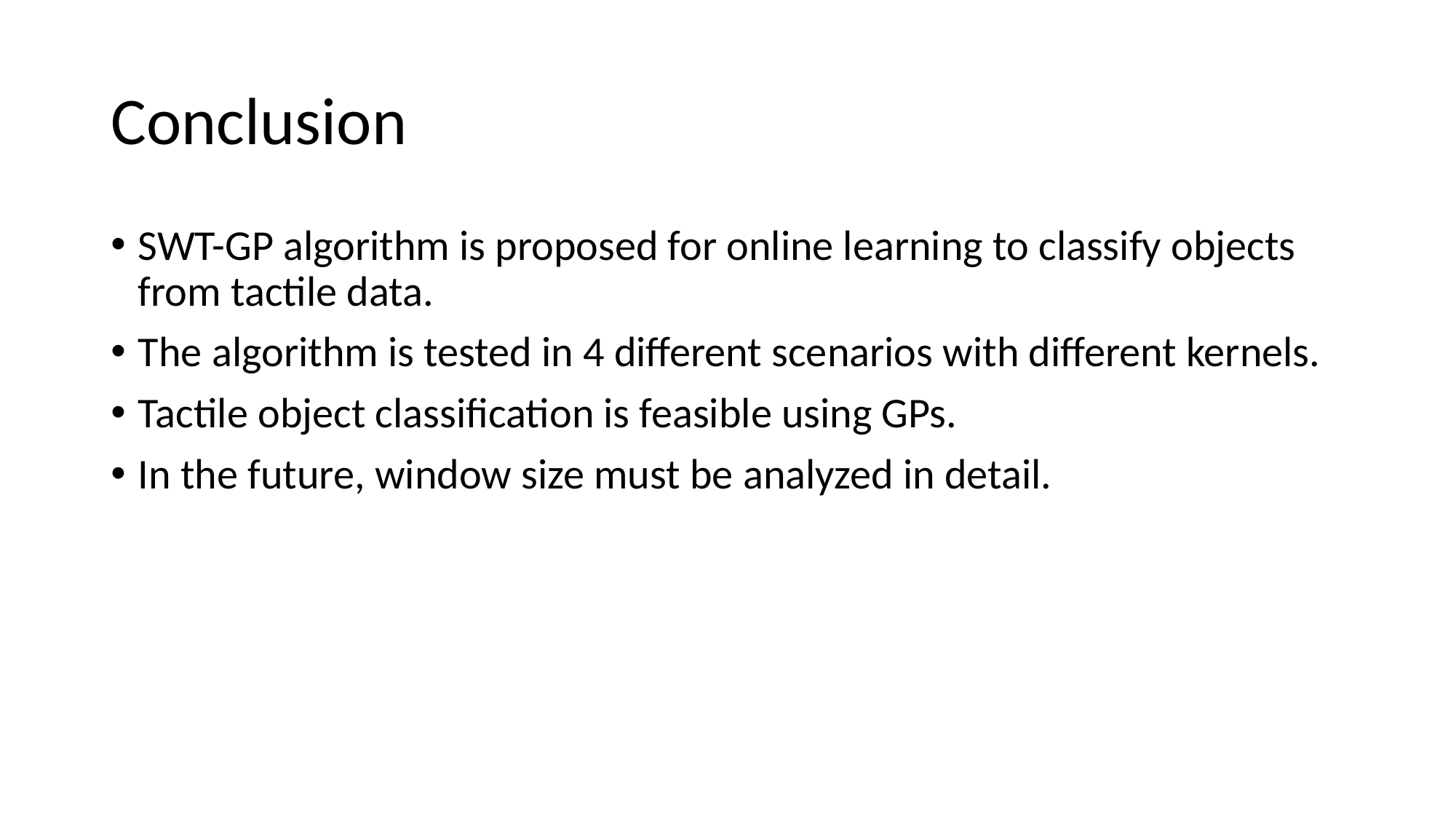

# Conclusion
SWT-GP algorithm is proposed for online learning to classify objects from tactile data.
The algorithm is tested in 4 different scenarios with different kernels.
Tactile object classification is feasible using GPs.
In the future, window size must be analyzed in detail.